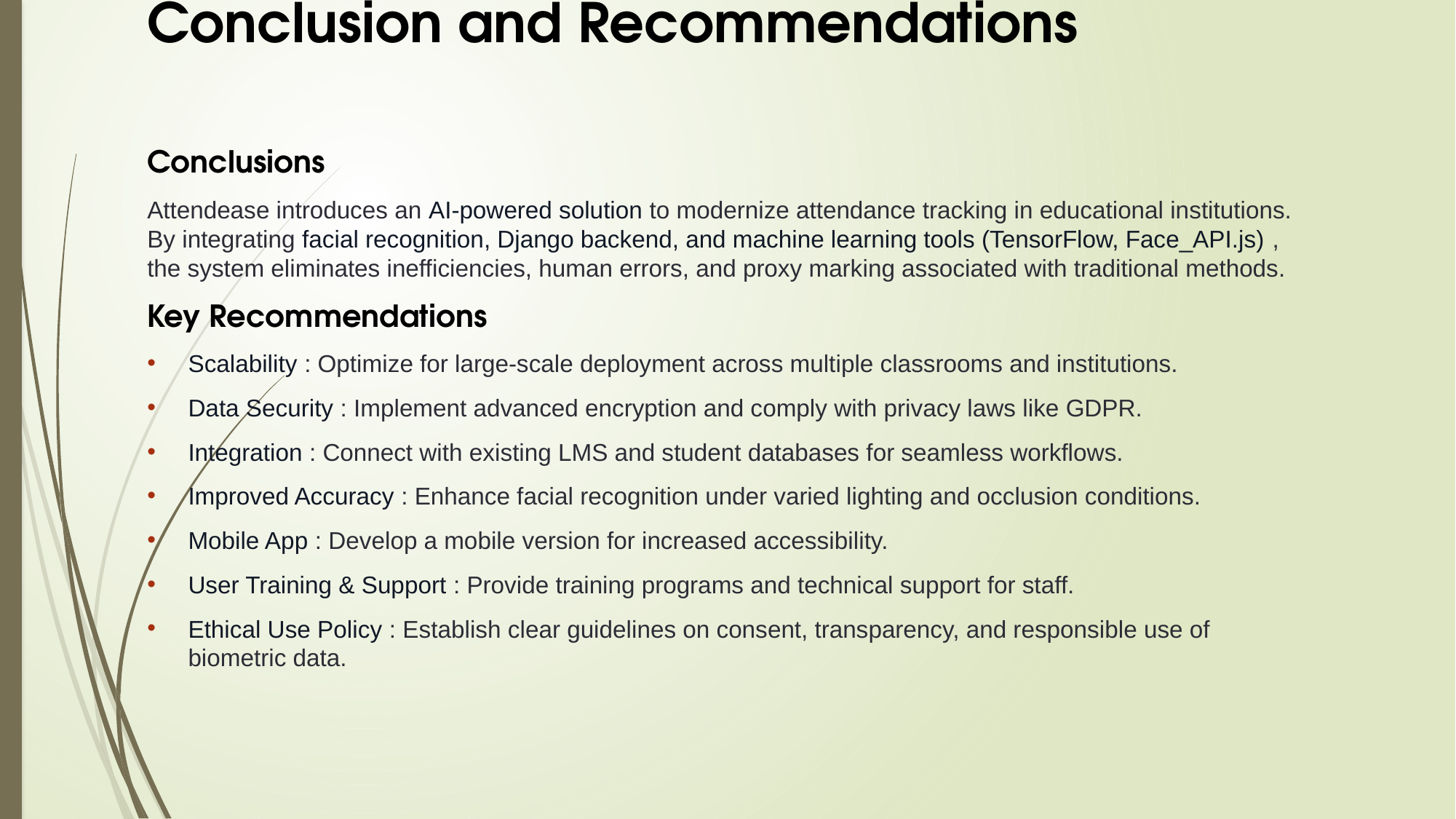

# Conclusion and Recommendations
Conclusions
Attendease introduces an AI-powered solution to modernize attendance tracking in educational institutions. By integrating facial recognition, Django backend, and machine learning tools (TensorFlow, Face_API.js) , the system eliminates inefficiencies, human errors, and proxy marking associated with traditional methods.
Key Recommendations
Scalability : Optimize for large-scale deployment across multiple classrooms and institutions.
Data Security : Implement advanced encryption and comply with privacy laws like GDPR.
Integration : Connect with existing LMS and student databases for seamless workflows.
Improved Accuracy : Enhance facial recognition under varied lighting and occlusion conditions.
Mobile App : Develop a mobile version for increased accessibility.
User Training & Support : Provide training programs and technical support for staff.
Ethical Use Policy : Establish clear guidelines on consent, transparency, and responsible use of biometric data.